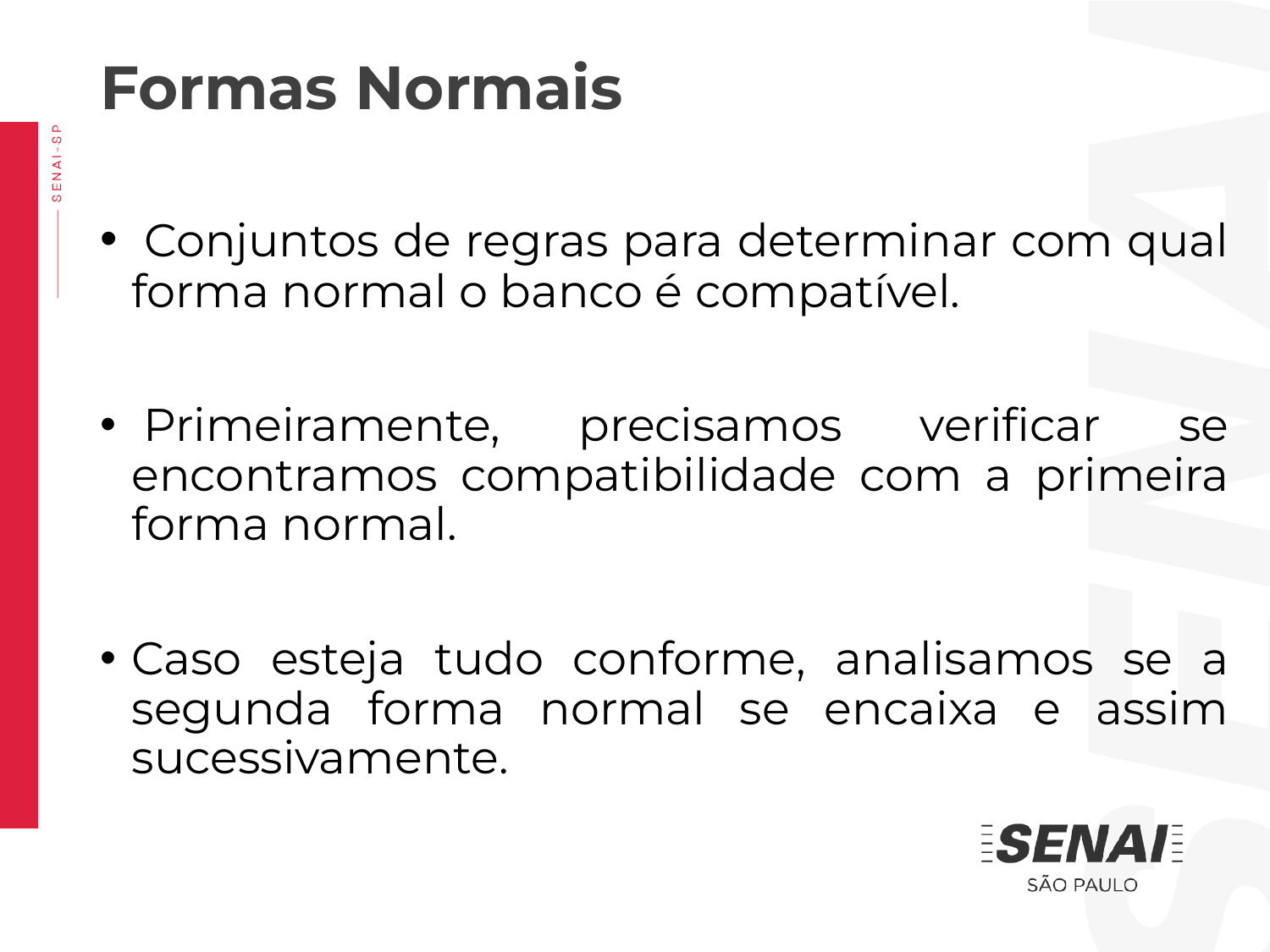

Formas Normais
 Conjuntos de regras para determinar com qual forma normal o banco é compatível.

 Primeiramente, precisamos verificar se encontramos compatibilidade com a primeira forma normal.

Caso esteja tudo conforme, analisamos se a segunda forma normal se encaixa e assim sucessivamente.